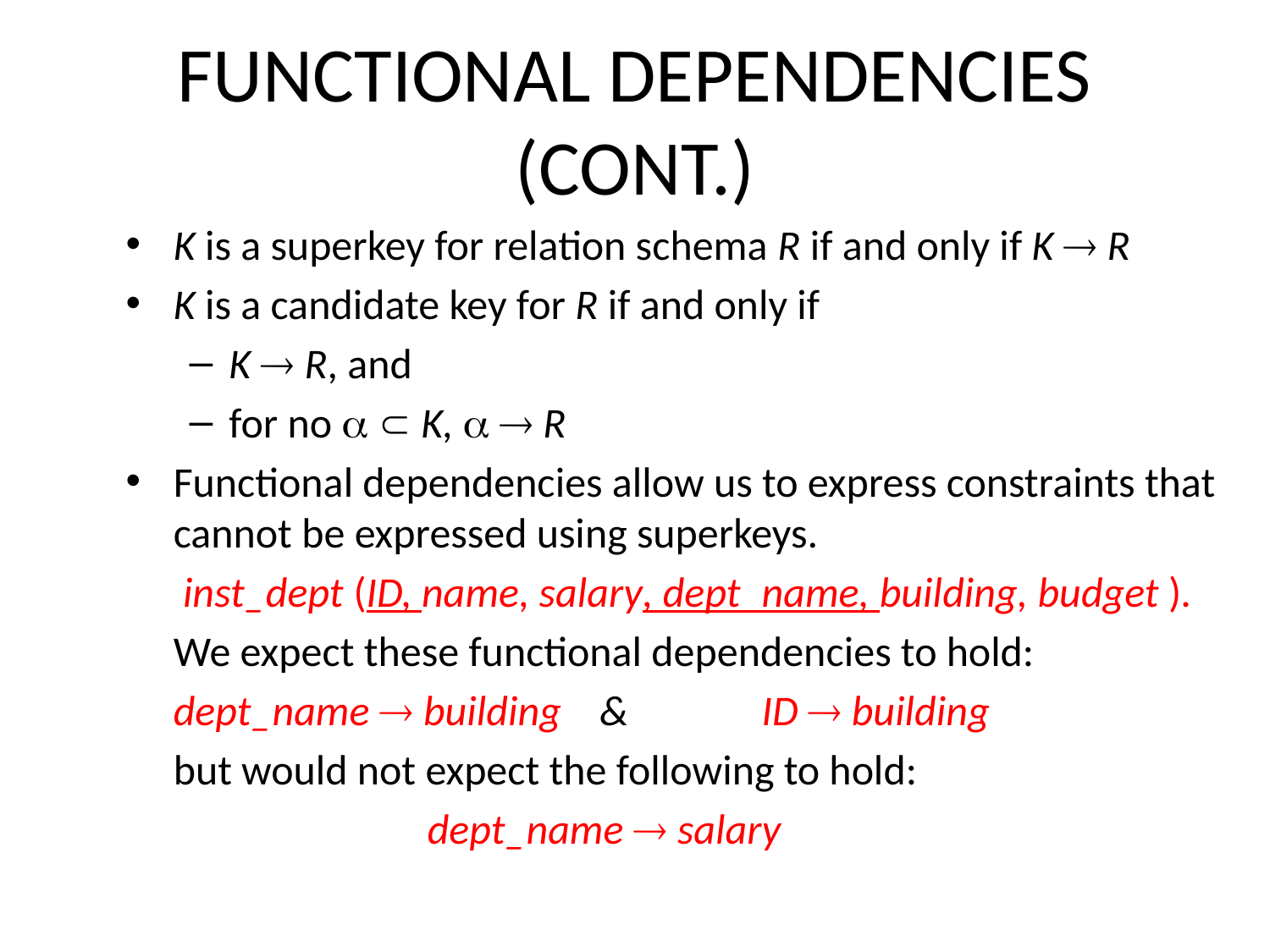

# Functional Dependencies (Cont.)
K is a superkey for relation schema R if and only if K → R
K is a candidate key for R if and only if
K → R, and
for no α ⊂ K, α → R
Functional dependencies allow us to express constraints that cannot be expressed using superkeys.
	 inst_dept (ID, name, salary, dept_name, building, budget ).
	We expect these functional dependencies to hold:
	dept_name → building    &              ID → building
	but would not expect the following to hold:
			dept_name → salary